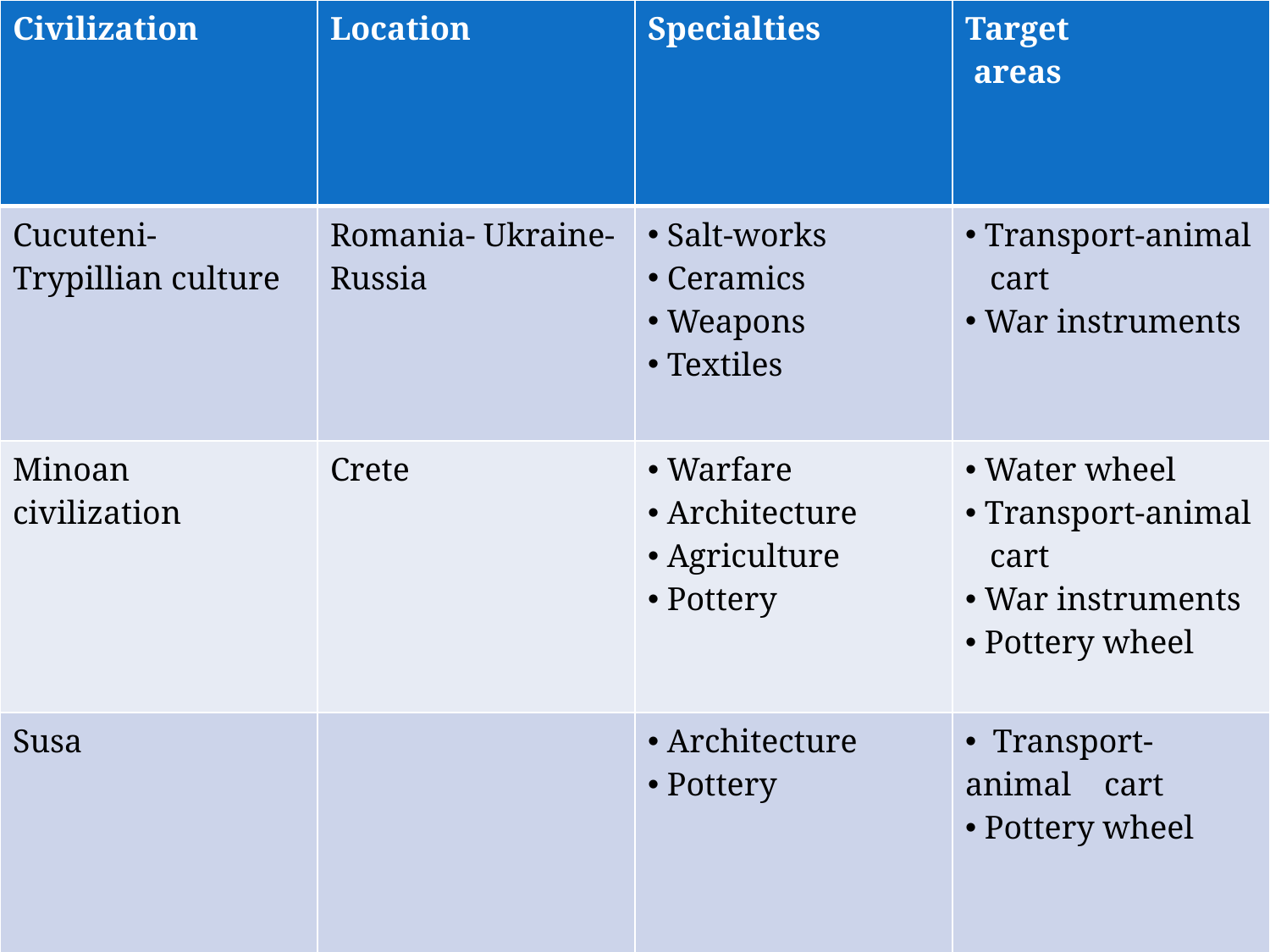

| Civilization | Location | Specialties | Target areas |
| --- | --- | --- | --- |
| Cucuteni-Trypillian culture | Romania- Ukraine- Russia | Salt-works Ceramics Weapons Textiles | Transport-animal cart War instruments |
| Minoan civilization | Crete | Warfare Architecture Agriculture Pottery | Water wheel Transport-animal cart War instruments Pottery wheel |
| Susa |  | Architecture Pottery | Transport-animal cart Pottery wheel |
The Wheel
14